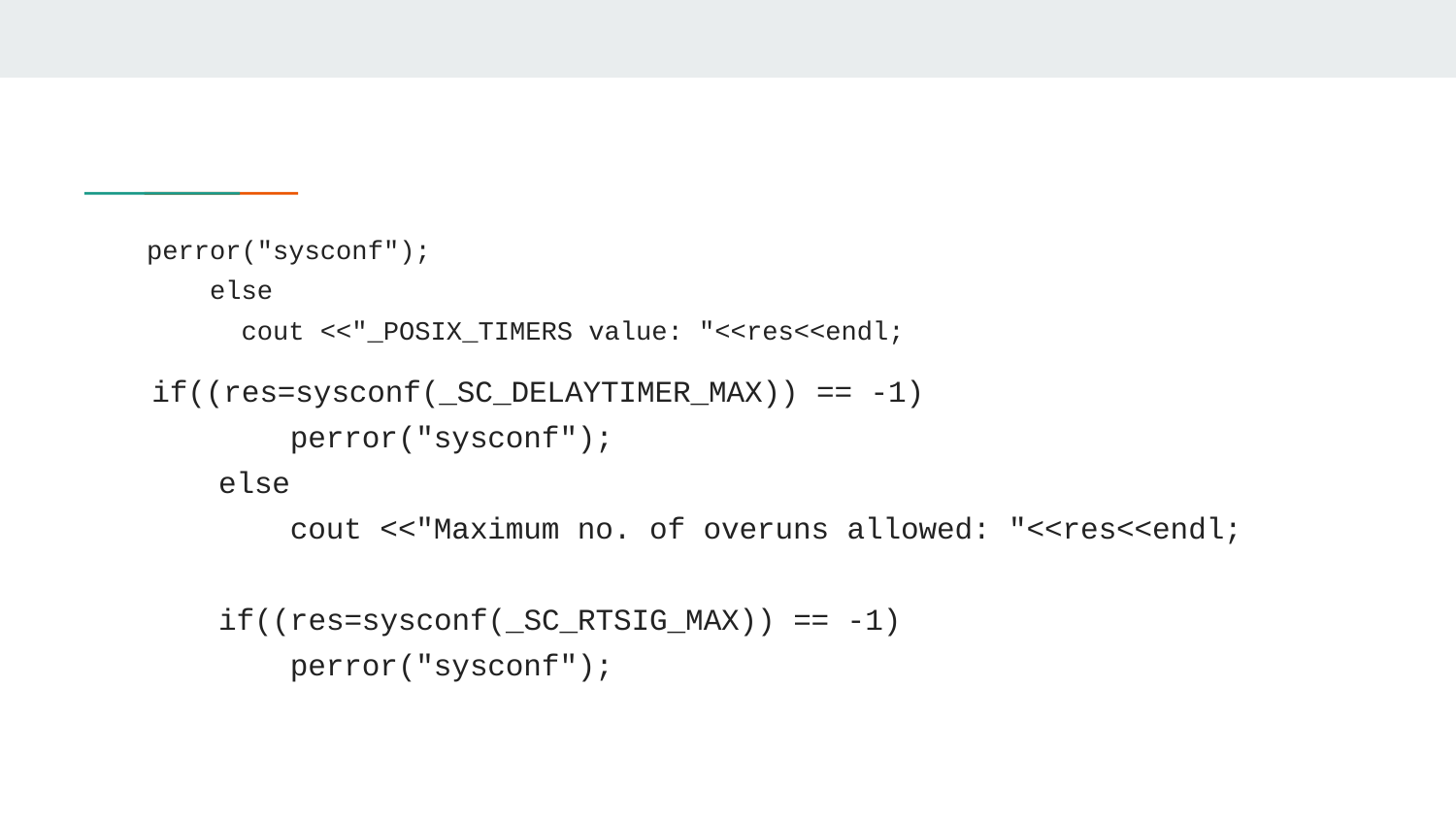

perror("sysconf");
    else
      cout <<"_POSIX_TIMERS value: "<<res<<endl;

 if((res=sysconf(_SC_DELAYTIMER_MAX)) == -1)
        perror("sysconf");
    else
        cout <<"Maximum no. of overuns allowed: "<<res<<endl;

    if((res=sysconf(_SC_RTSIG_MAX)) == -1)
        perror("sysconf");